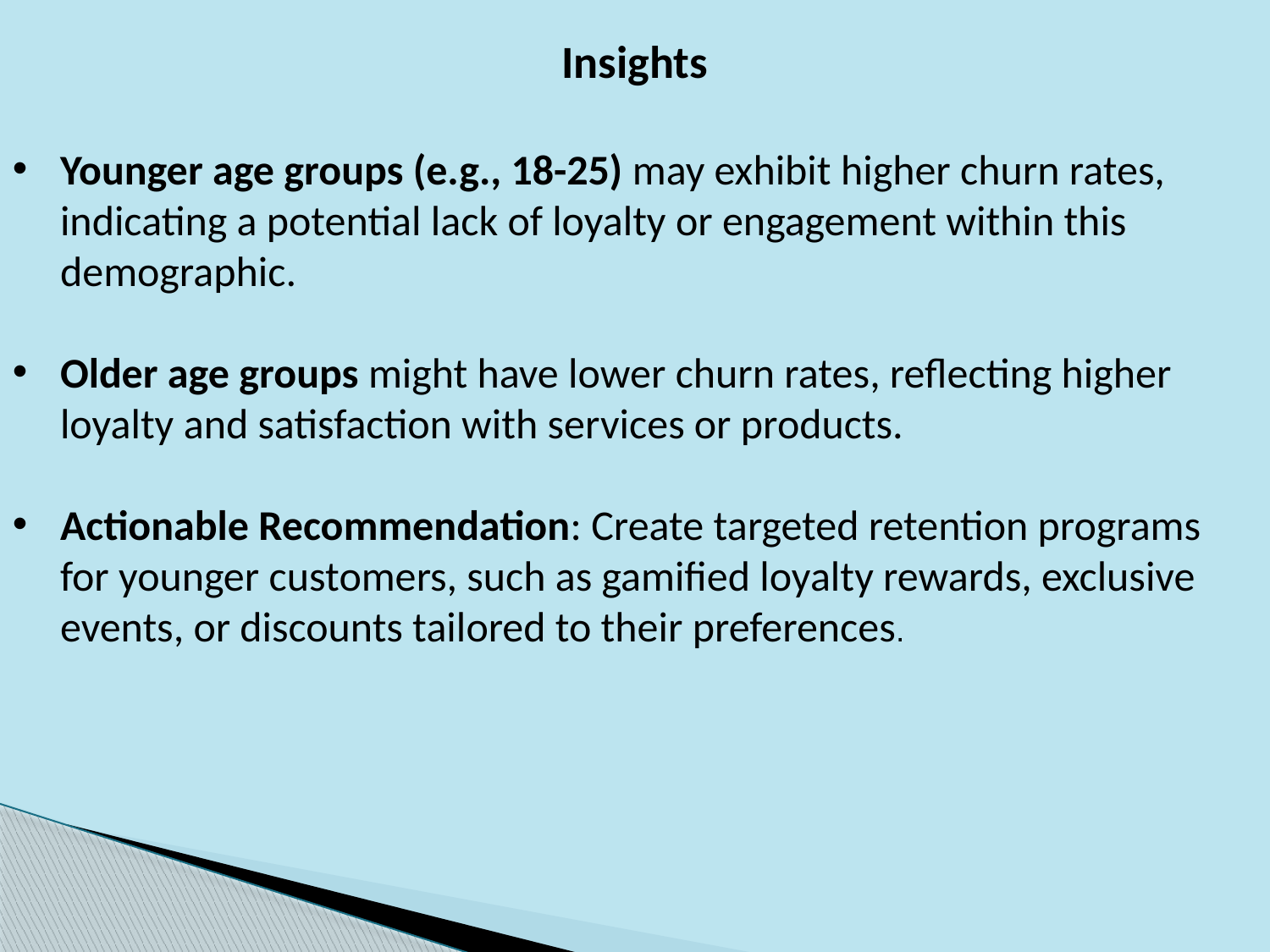

Insights

Younger age groups (e.g., 18-25) may exhibit higher churn rates, indicating a potential lack of loyalty or engagement within this demographic.

Older age groups might have lower churn rates, reflecting higher loyalty and satisfaction with services or products.

Actionable Recommendation: Create targeted retention programs for younger customers, such as gamified loyalty rewards, exclusive events, or discounts tailored to their preferences.